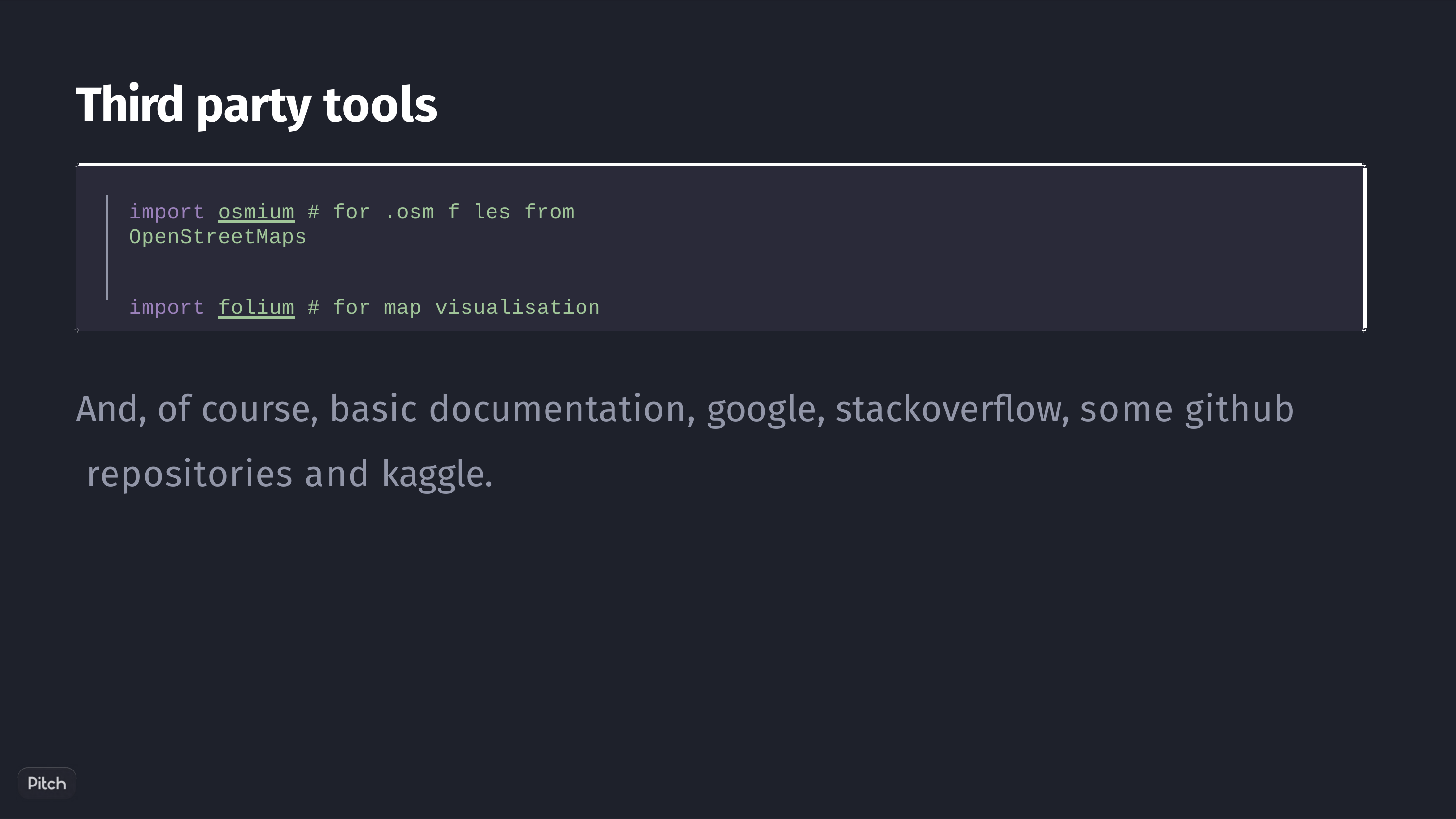

# Third party tools

import osmium # for .osm f les from OpenStreetMaps

import folium # for map visualisation
And, of course, basic documentation, google, stackoverflow, some github  repositories and kaggle.